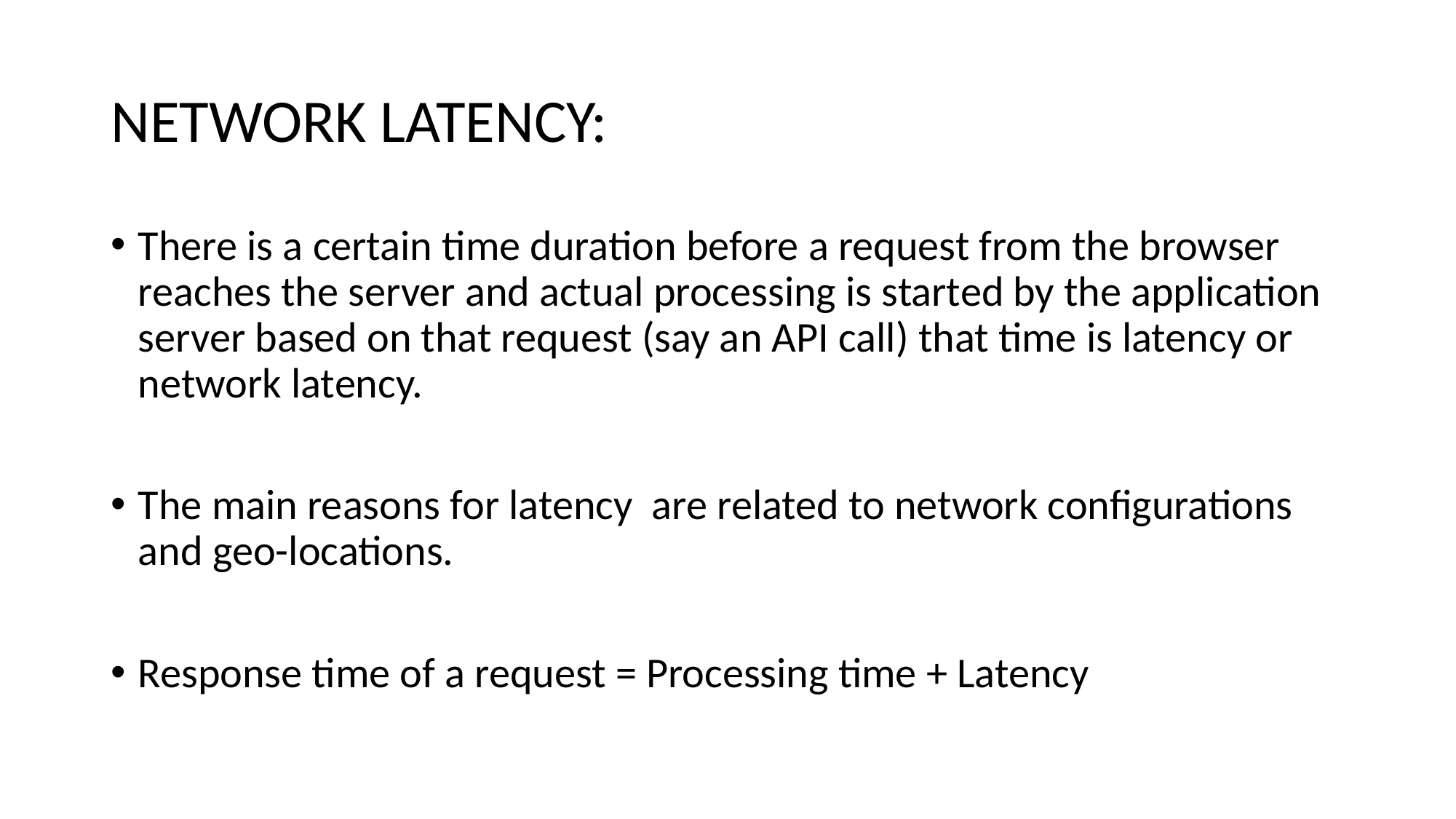

# NETWORK LATENCY:
There is a certain time duration before a request from the browser reaches the server and actual processing is started by the application server based on that request (say an API call) that time is latency or network latency.

The main reasons for latency  are related to network configurations and geo-locations.

Response time of a request = Processing time + Latency